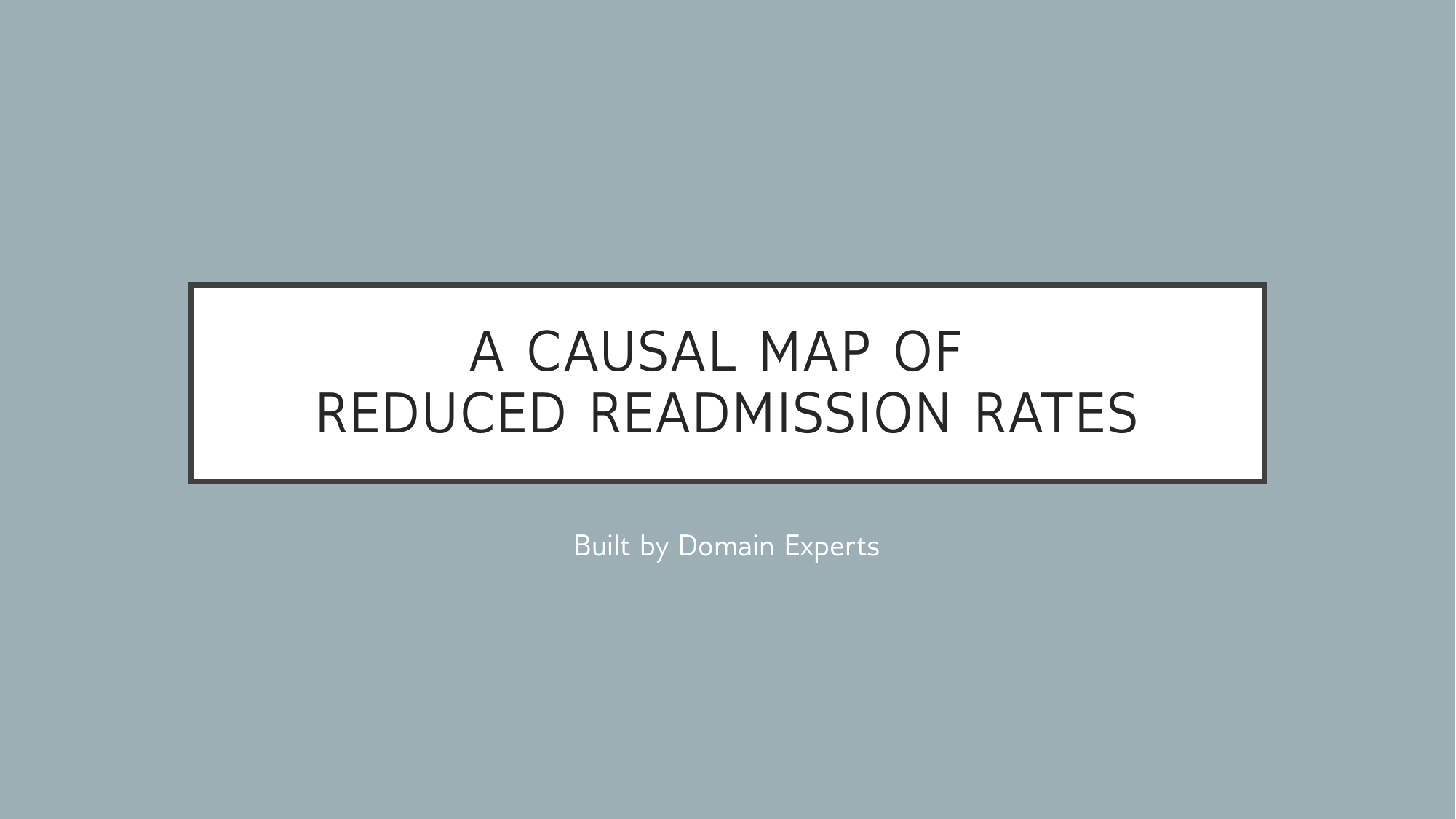

# A Causal Map of Reduced Readmission Rates
Built by Domain Experts